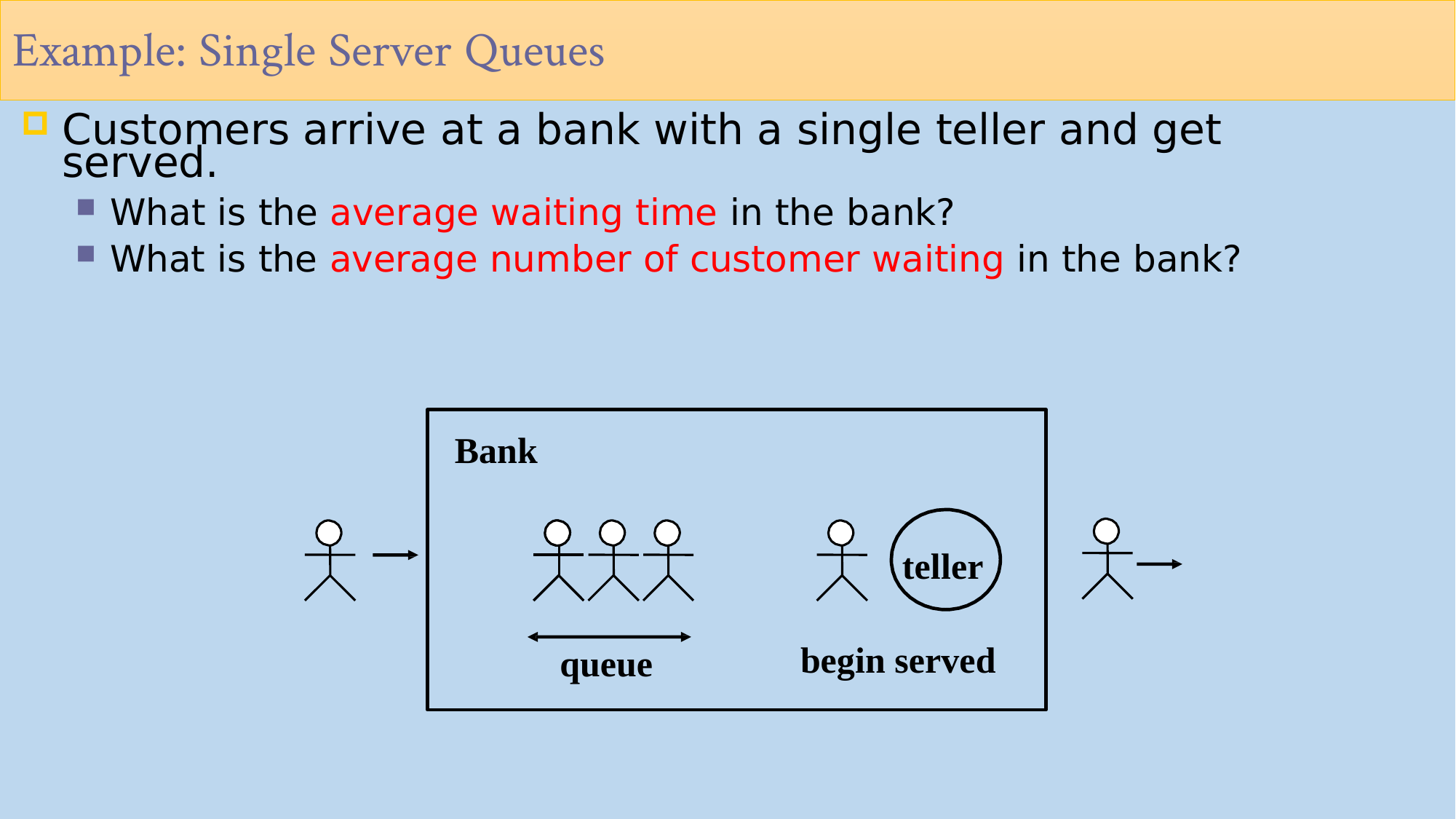

# Example: Single Server Queues
Customers arrive at a bank with a single teller and get served.
What is the average waiting time in the bank?
What is the average number of customer waiting in the bank?

Bank

teller

begin served
queue